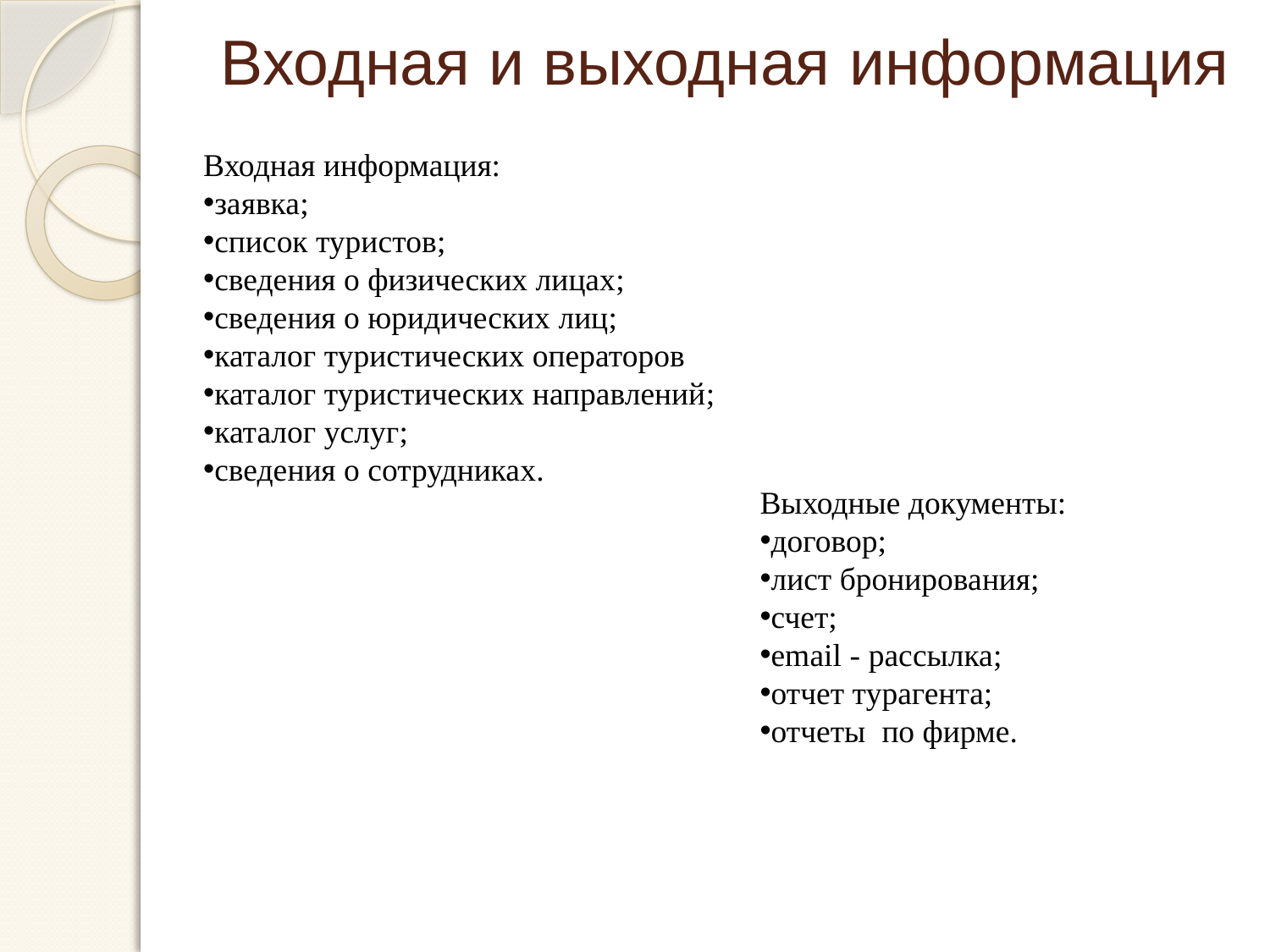

# Входная и выходная информация
Входная информация:
заявка;
список туристов;
сведения о физических лицах;
сведения о юридических лиц;
каталог туристических операторов
каталог туристических направлений;
каталог услуг;
сведения о сотрудниках.
Выходные документы:
договор;
лист бронирования;
счет;
email - рассылка;
отчет турагента;
отчеты  по фирме.